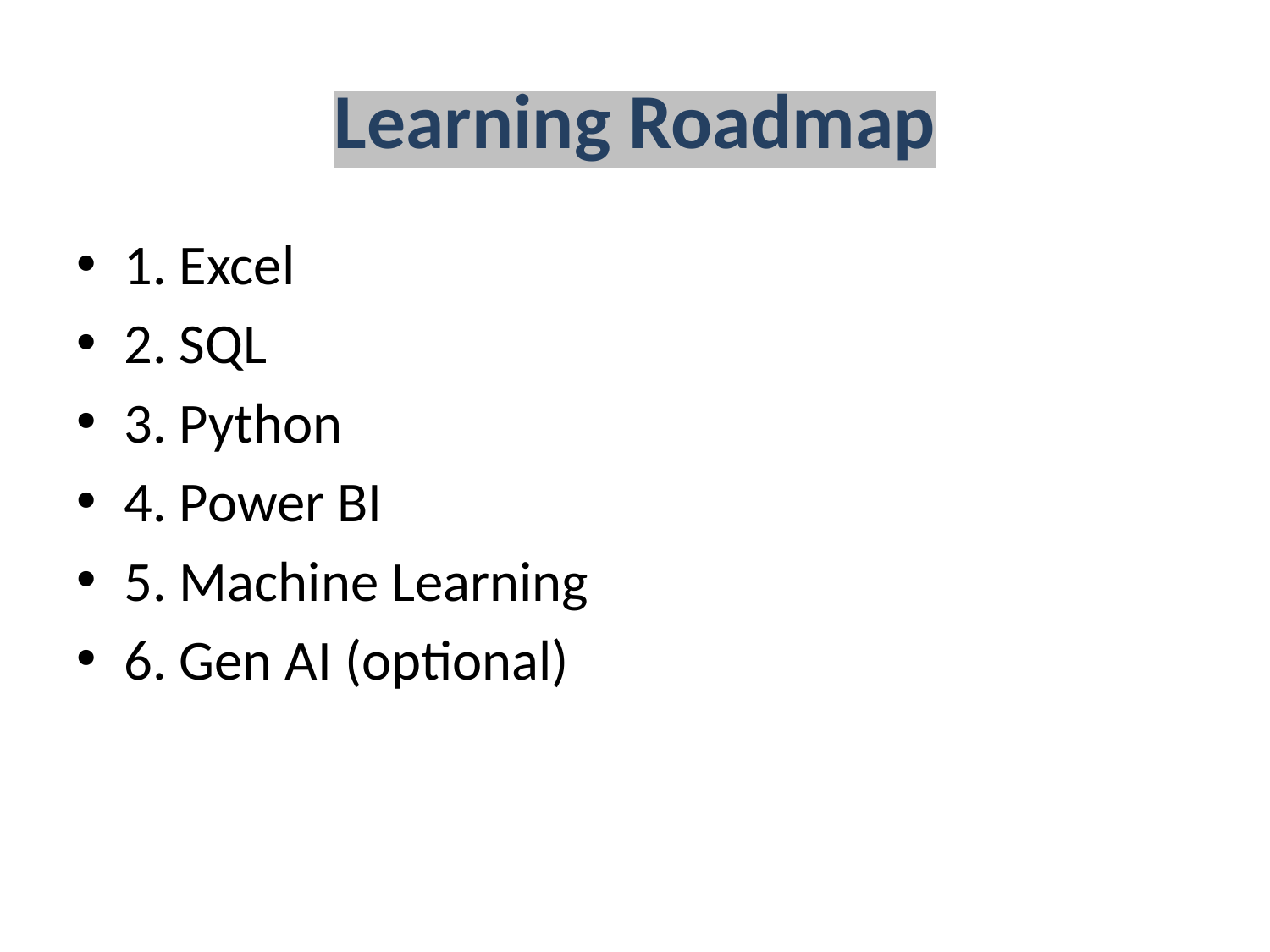

# Learning Roadmap
1. Excel
2. SQL
3. Python
4. Power BI
5. Machine Learning
6. Gen AI (optional)